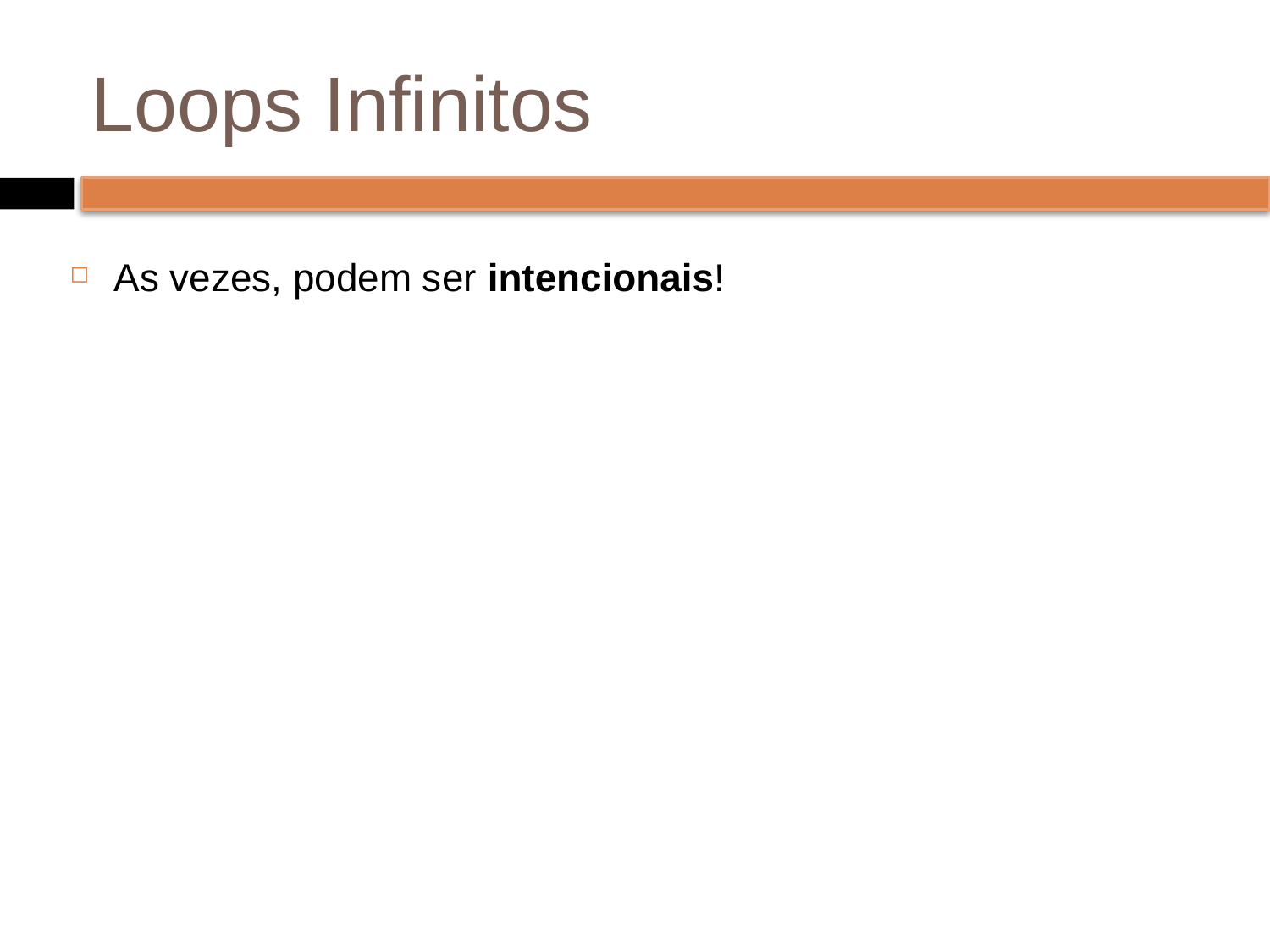

# Loops Infinitos
As vezes, podem ser intencionais!
86